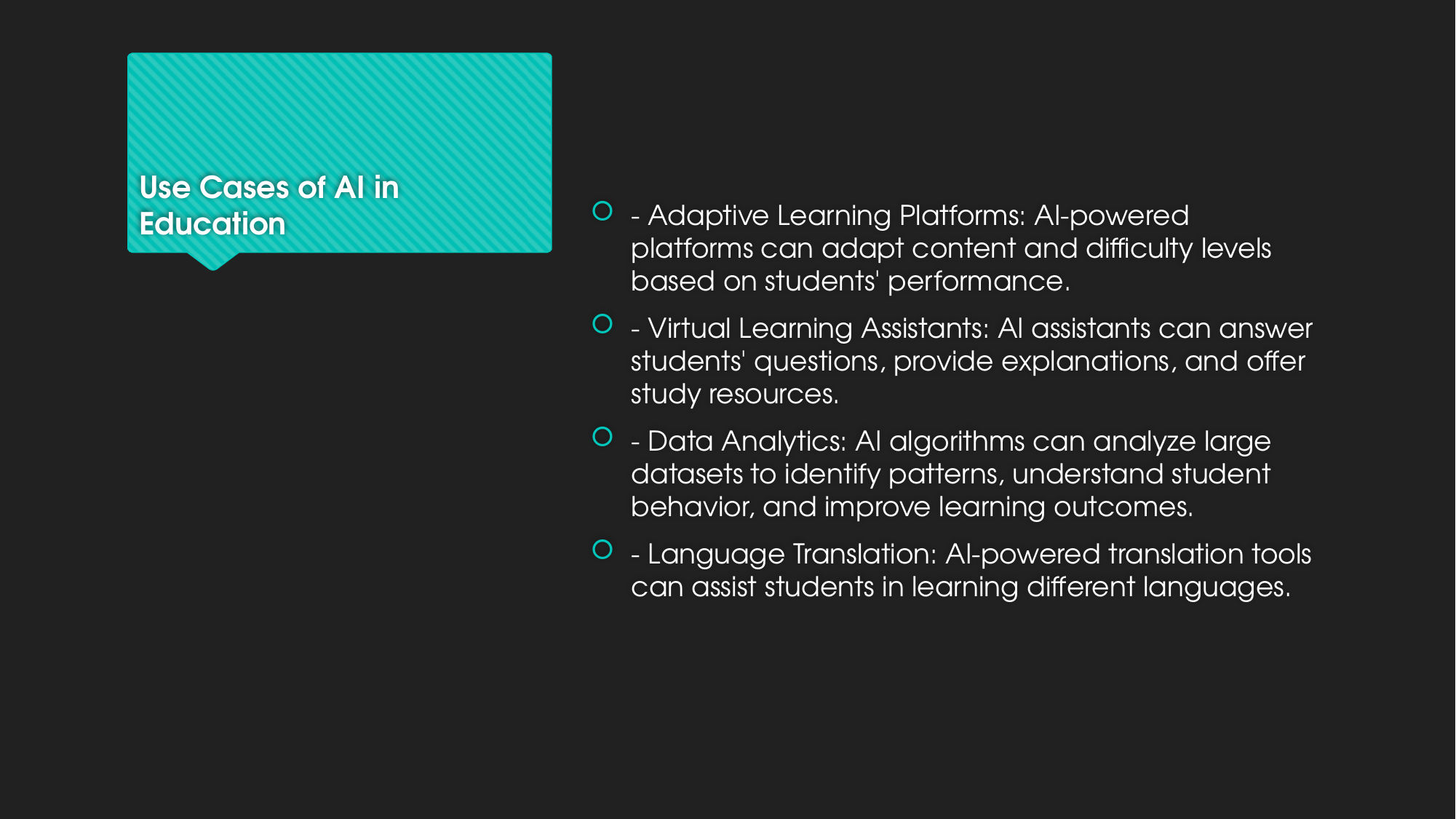

# Use Cases of AI in Education

- Adaptive Learning Platforms: AI-powered platforms can adapt content and difficulty levels based on students' performance.
- Virtual Learning Assistants: AI assistants can answer students' questions, provide explanations, and offer study resources.
- Data Analytics: AI algorithms can analyze large datasets to identify patterns, understand student behavior, and improve learning outcomes.
- Language Translation: AI-powered translation tools can assist students in learning different languages.